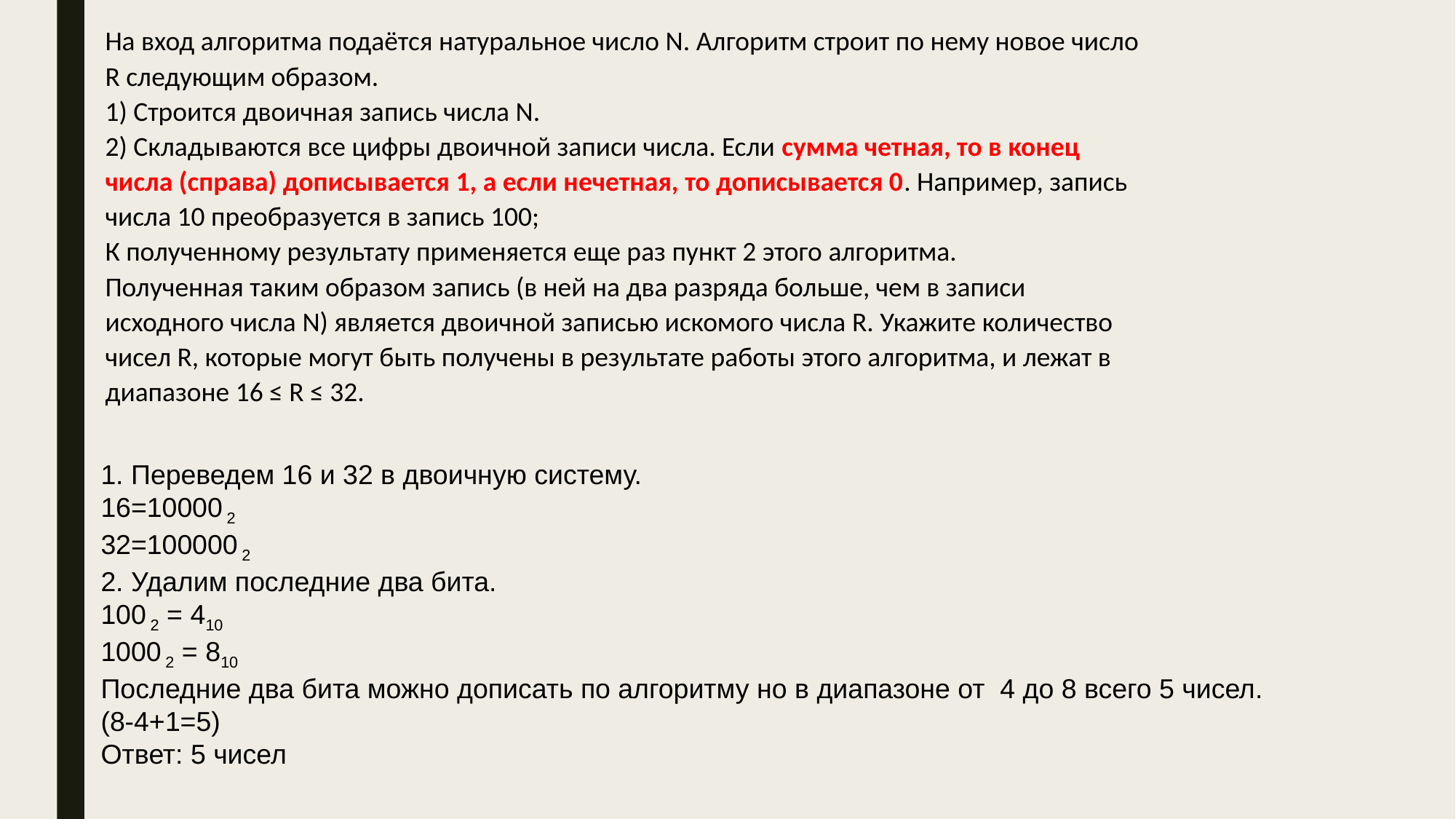

На вход алгоритма подаётся натуральное число N. Алгоритм строит по нему новое число R следующим образом.
1) Строится двоичная запись числа N.
2) Складываются все цифры двоичной записи числа. Если сумма четная, то в конец числа (справа) дописывается 1, а если нечетная, то дописывается 0. Например, запись числа 10 преобразуется в запись 100;
К полученному результату применяется еще раз пункт 2 этого алгоритма.
Полученная таким образом запись (в ней на два разряда больше, чем в записи исходного числа N) является двоичной записью искомого числа R. Укажите количество чисел R, которые могут быть получены в результате работы этого алгоритма, и лежат в диапазоне 16 ≤ R ≤ 32.
1. Переведем 16 и 32 в двоичную систему.
16=10000 2
32=100000 2
2. Удалим последние два бита.
100 2 = 410
1000 2 = 810
Последние два бита можно дописать по алгоритму но в диапазоне от  4 до 8 всего 5 чисел.
(8-4+1=5)
Ответ: 5 чисел